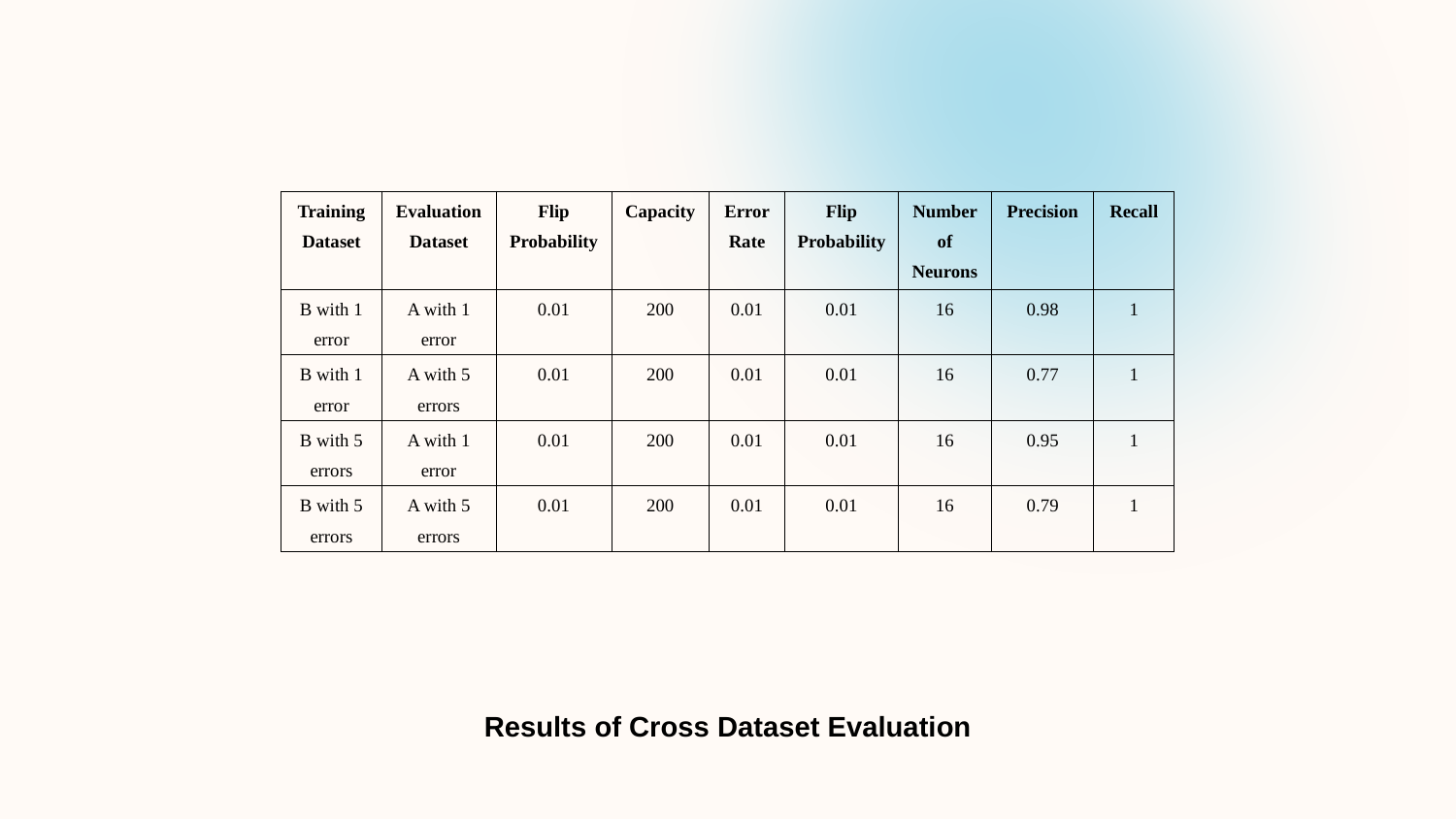

| Training Dataset | Evaluation Dataset | Flip Probability | Capacity | Error Rate | Flip Probability | Number of Neurons | Precision | Recall |
| --- | --- | --- | --- | --- | --- | --- | --- | --- |
| B with 1 error | A with 1 error | 0.01 | 200 | 0.01 | 0.01 | 16 | 0.98 | 1 |
| B with 1 error | A with 5 errors | 0.01 | 200 | 0.01 | 0.01 | 16 | 0.77 | 1 |
| B with 5 errors | A with 1 error | 0.01 | 200 | 0.01 | 0.01 | 16 | 0.95 | 1 |
| B with 5 errors | A with 5 errors | 0.01 | 200 | 0.01 | 0.01 | 16 | 0.79 | 1 |
Results of Cross Dataset Evaluation